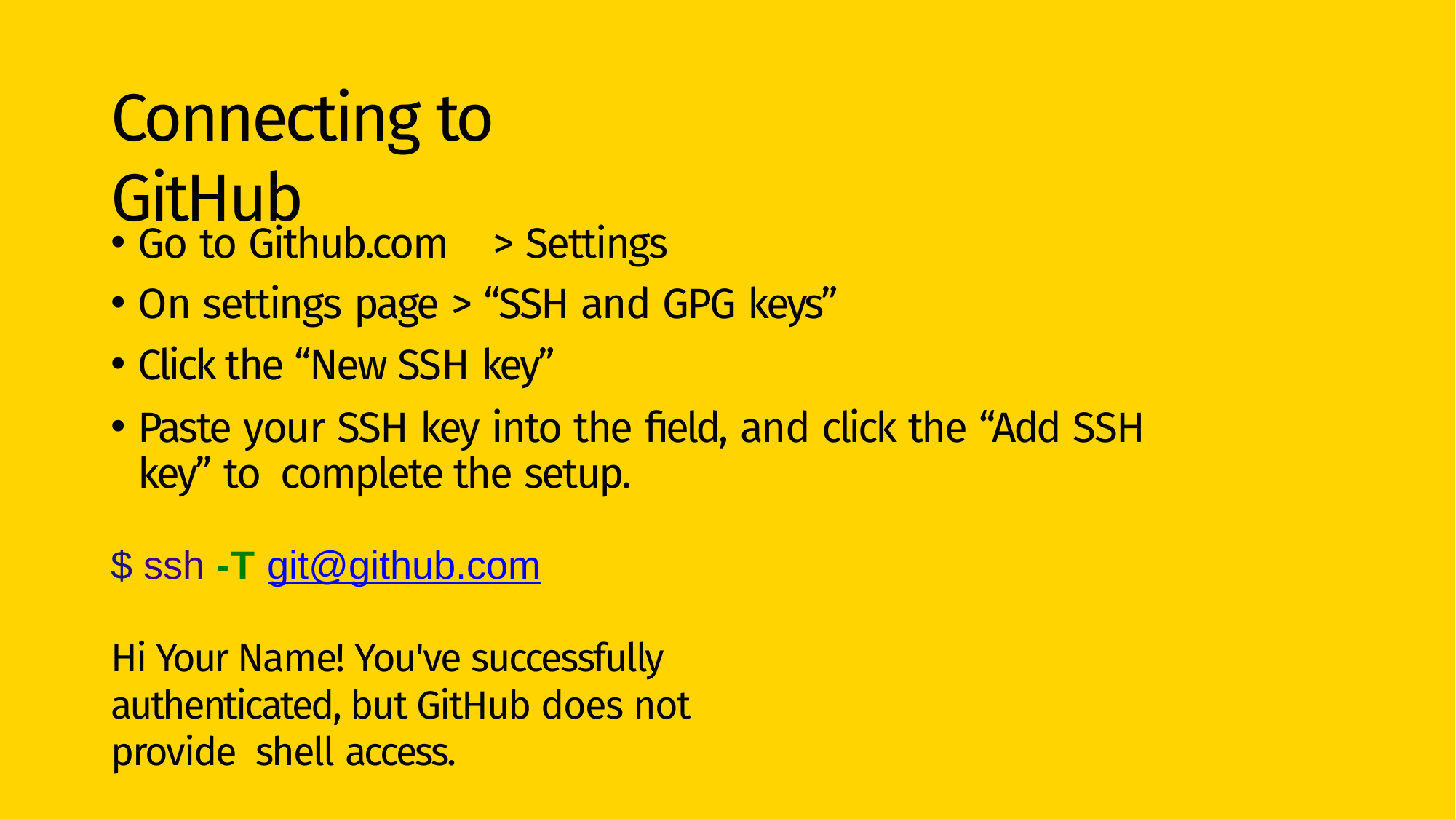

# Connecting to GitHub
Go to Github.com	> Settings
On settings page > “SSH and GPG keys”
Click the “New SSH key”
Paste your SSH key into the field, and click the “Add SSH key” to  complete the setup.
$ ssh -T git@github.com

Hi Your Name! You've successfully  authenticated, but GitHub does not provide  shell access.